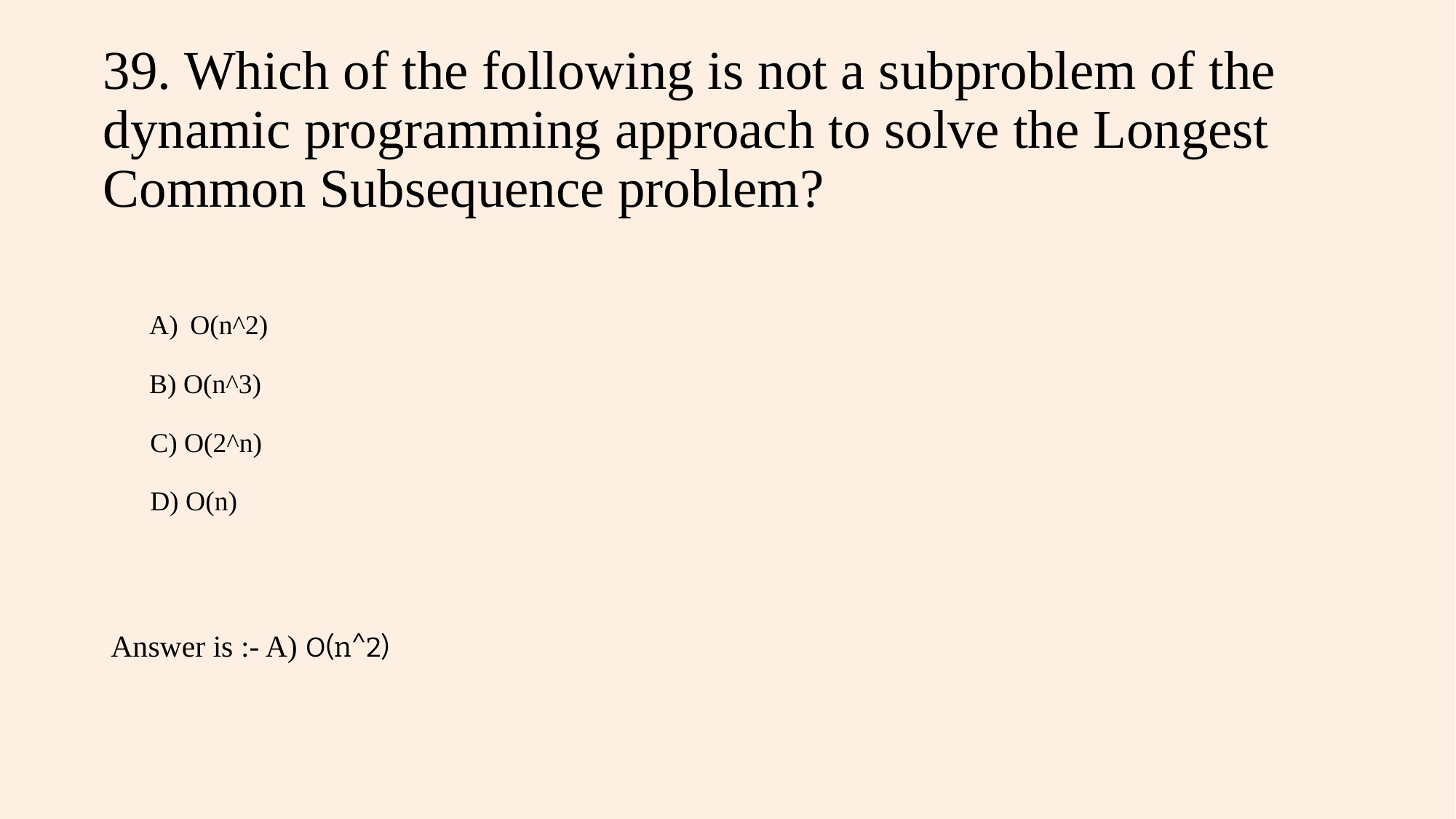

# 39. Which of the following is not a subproblem of the dynamic programming approach to solve the Longest Common Subsequence problem?
O(n^2)

B) O(n^3)

        C) O(2^n)

        D) O(n)
Answer is :- A) O(n^2)